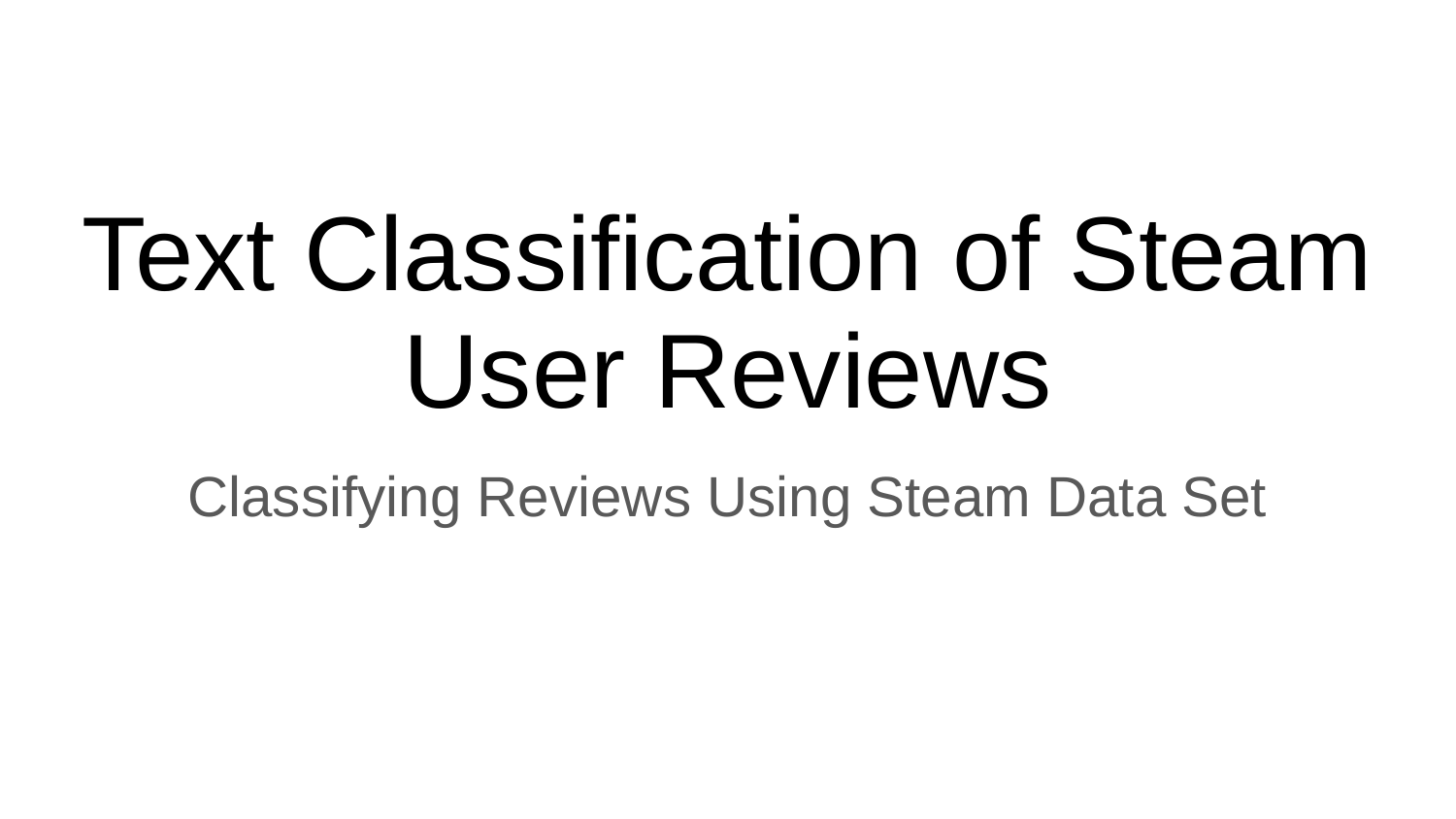

# Text Classification of Steam User Reviews
Classifying Reviews Using Steam Data Set